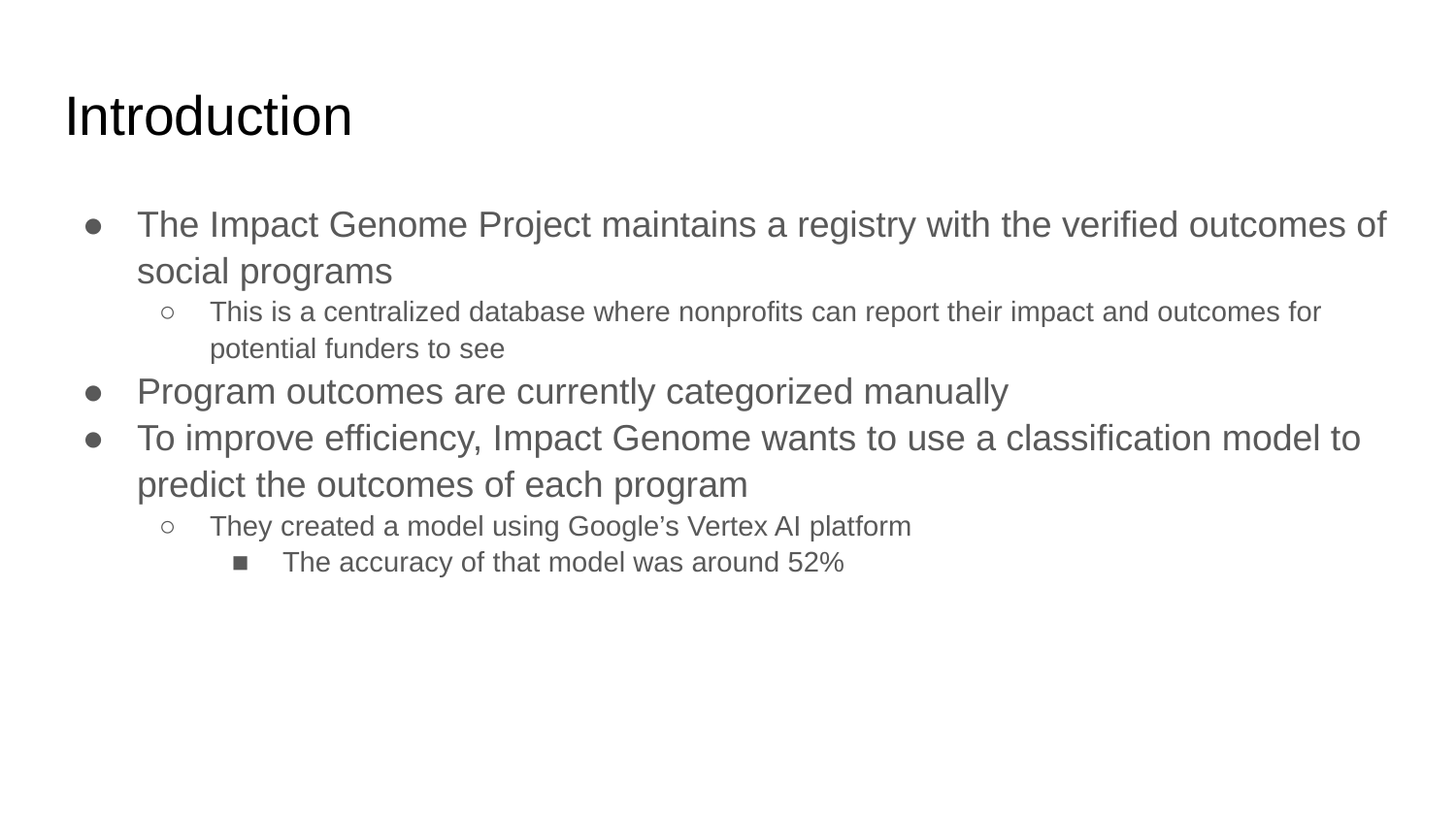

# Introduction
The Impact Genome Project maintains a registry with the verified outcomes of social programs
This is a centralized database where nonprofits can report their impact and outcomes for potential funders to see
Program outcomes are currently categorized manually
To improve efficiency, Impact Genome wants to use a classification model to predict the outcomes of each program
They created a model using Google’s Vertex AI platform
The accuracy of that model was around 52%